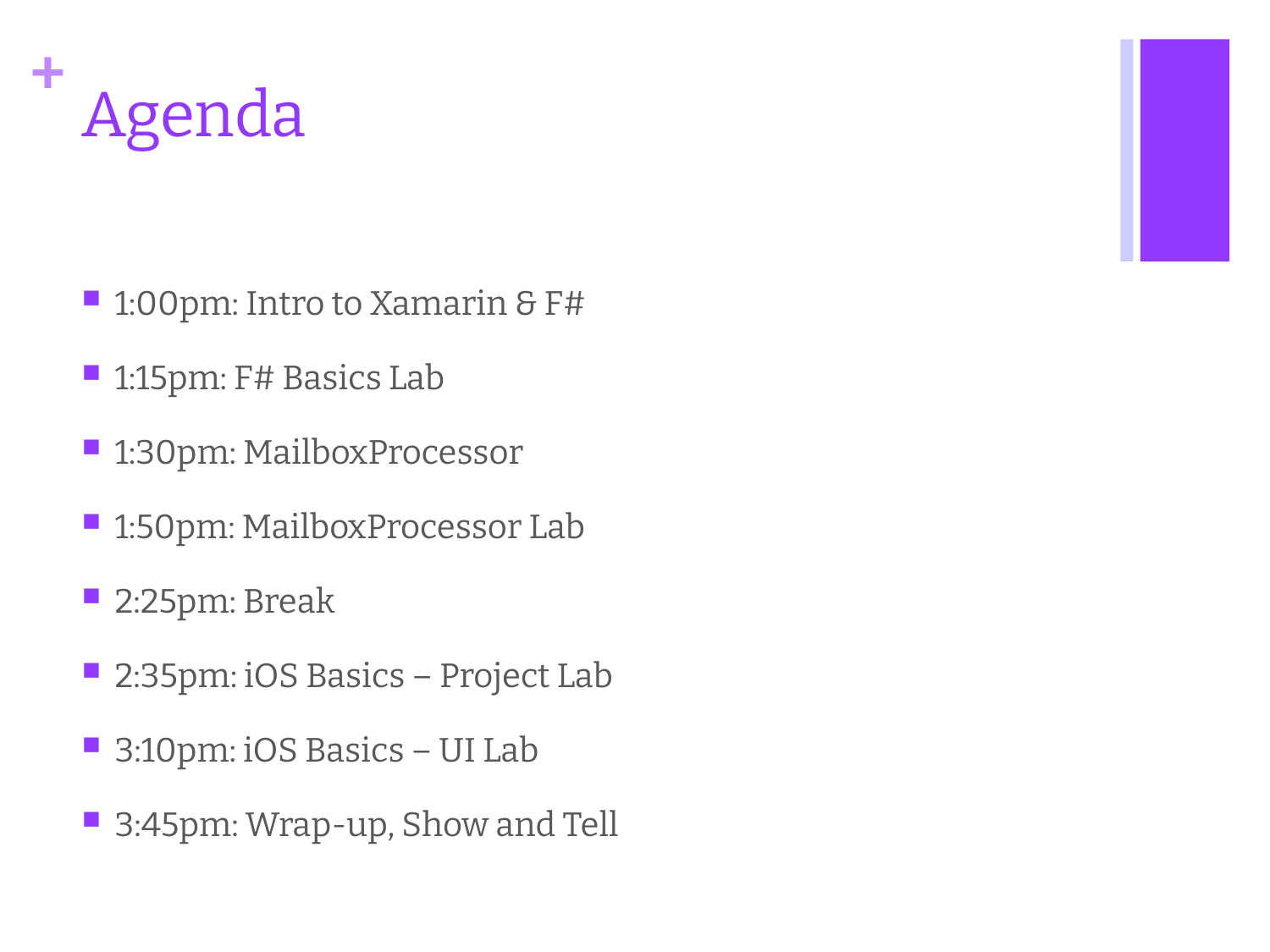

# Agenda
1:00pm: Intro to Xamarin & F#
1:15pm: F# Basics Lab
1:30pm: MailboxProcessor
1:50pm: MailboxProcessor Lab
2:25pm: Break
2:35pm: iOS Basics – Project Lab
3:10pm: iOS Basics – UI Lab
3:45pm: Wrap-up, Show and Tell